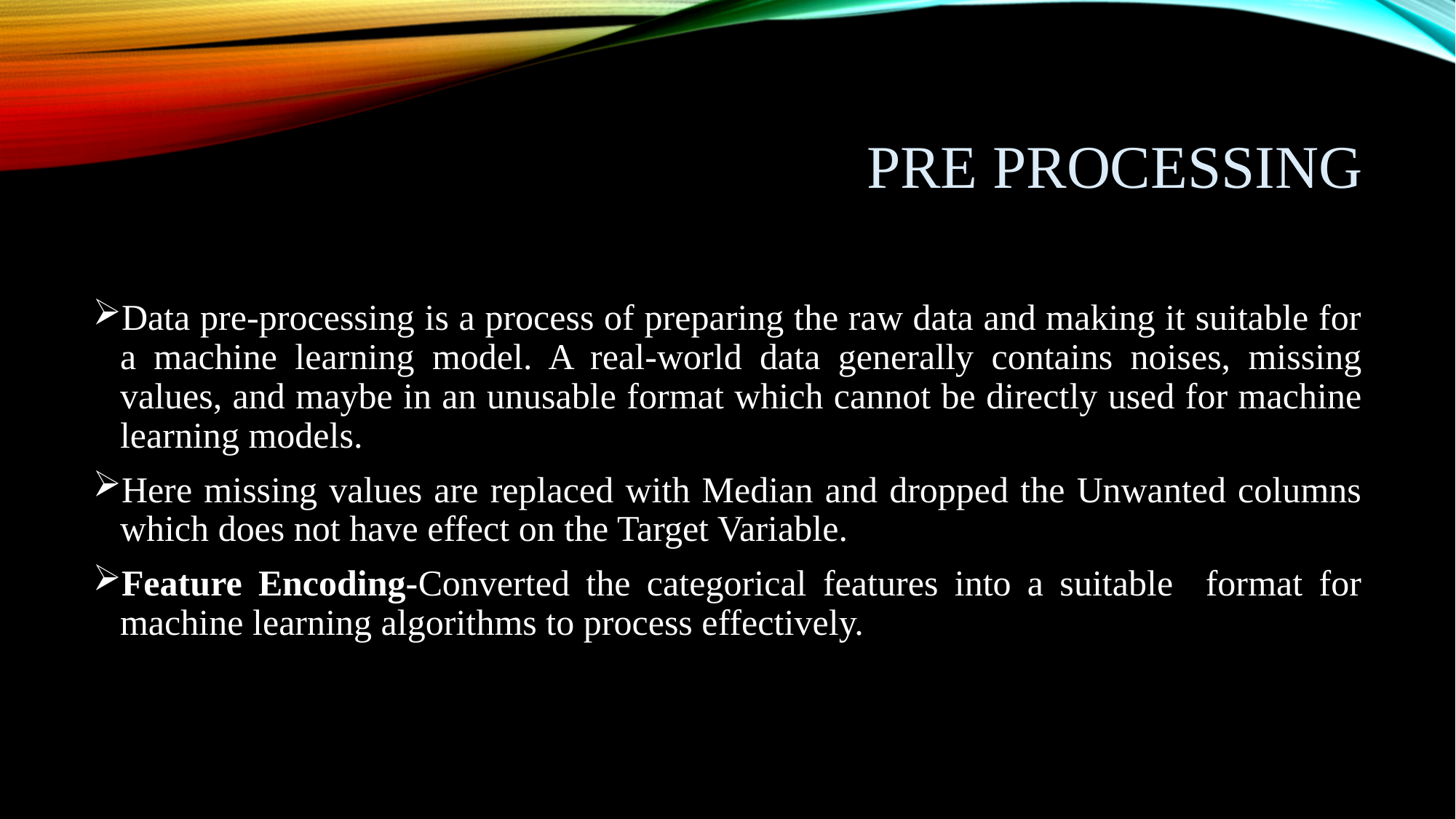

# PRE PROCESSING
Data pre-processing is a process of preparing the raw data and making it suitable for a machine learning model. A real-world data generally contains noises, missing values, and maybe in an unusable format which cannot be directly used for machine learning models.
Here missing values are replaced with Median and dropped the Unwanted columns which does not have effect on the Target Variable.
Feature Encoding-Converted the categorical features into a suitable  format for machine learning algorithms to process effectively.